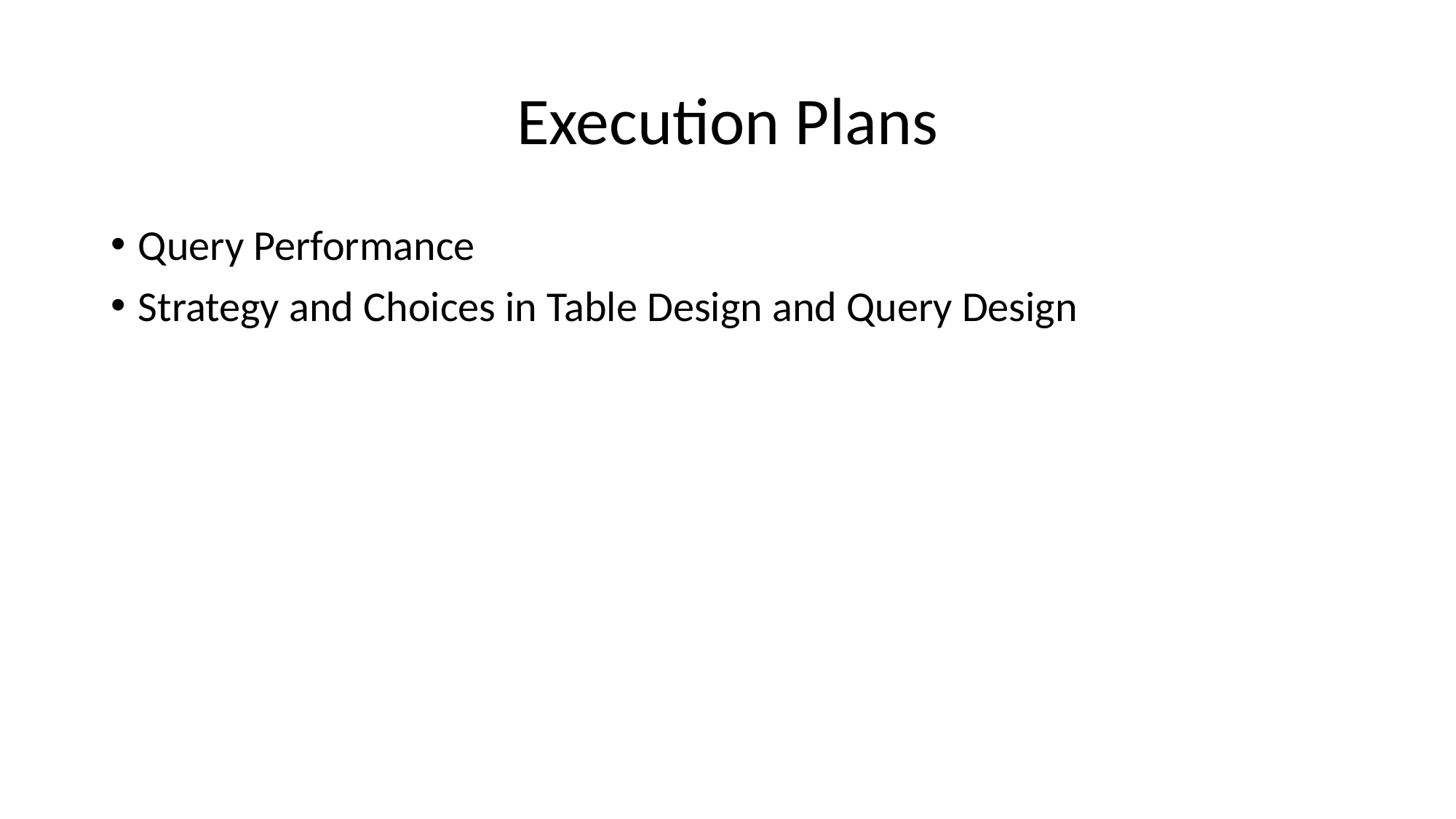

# Execution Plans
Query Performance
Strategy and Choices in Table Design and Query Design